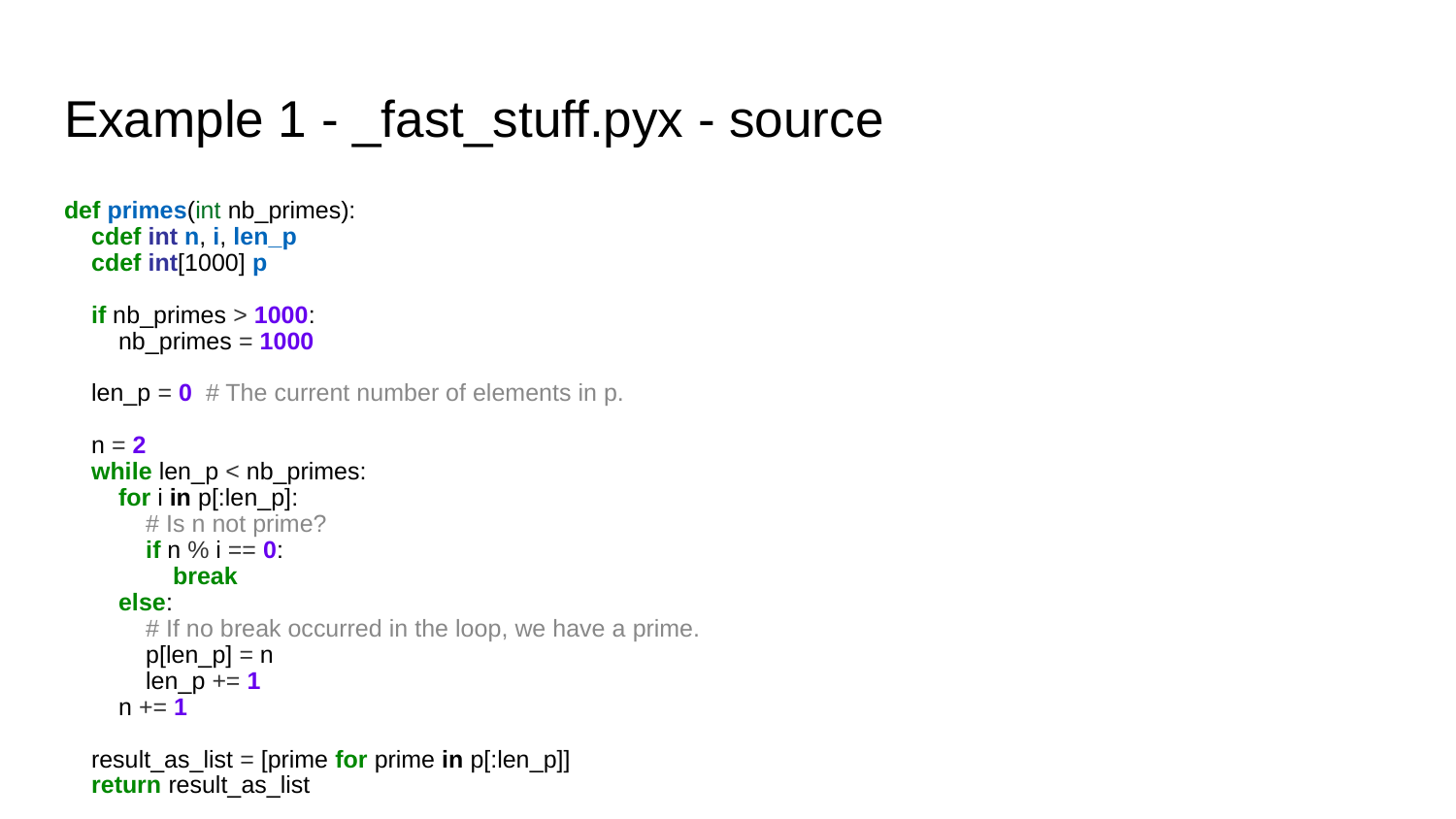

# Example 1 - _fast_stuff.pyx - source
def primes(int nb_primes):
    cdef int n, i, len_p
    cdef int[1000] p

    if nb_primes > 1000:
        nb_primes = 1000

    len_p = 0  # The current number of elements in p.

    n = 2
    while len_p < nb_primes:
        for i in p[:len_p]:
            # Is n not prime?
            if n % i == 0:
                break
        else:
            # If no break occurred in the loop, we have a prime.
            p[len_p] = n
            len_p += 1
        n += 1

    result_as_list = [prime for prime in p[:len_p]]
    return result_as_list